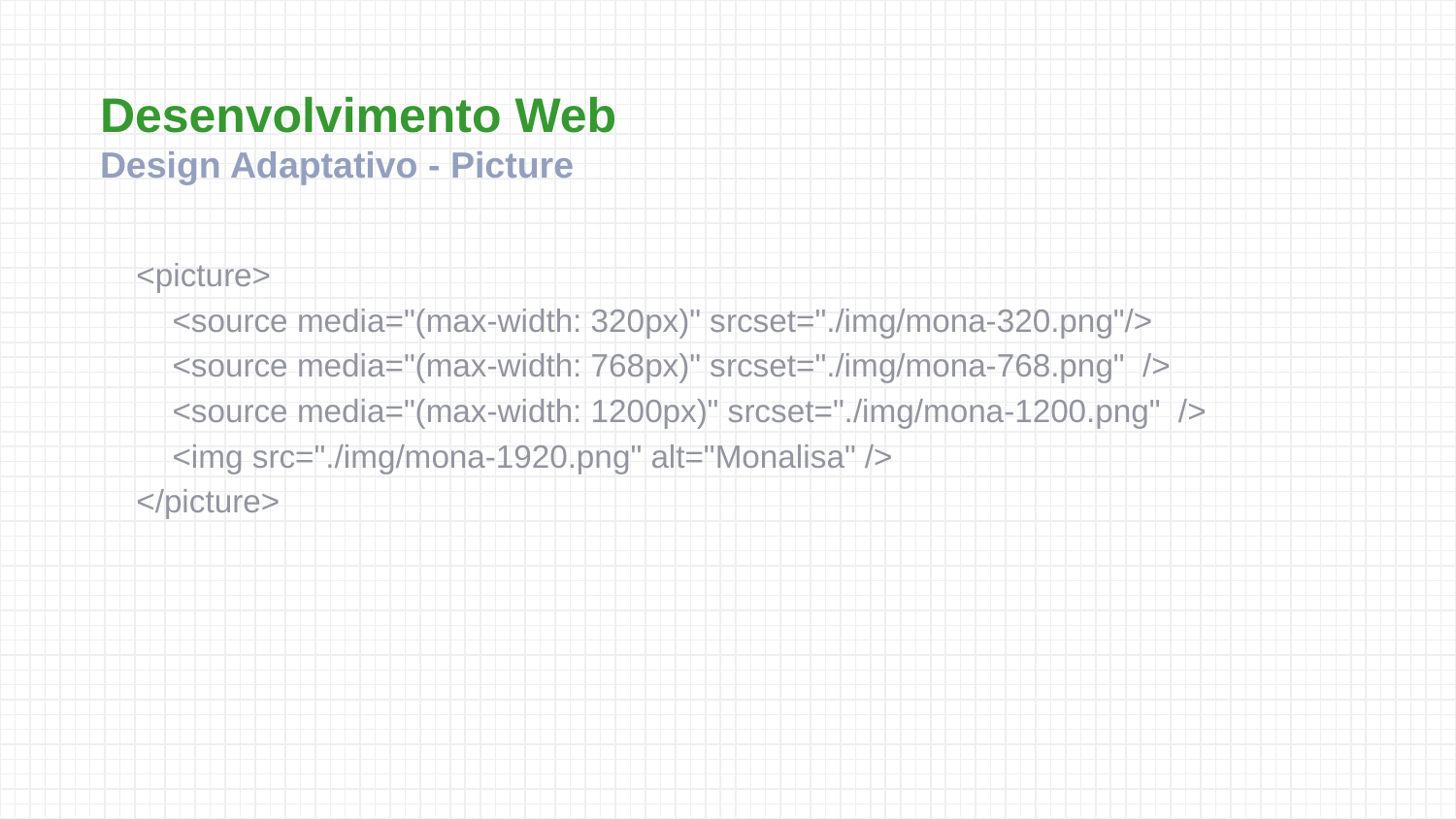

Desenvolvimento Web
Design Adaptativo - Picture

    <picture>
        <source media="(max-width: 320px)" srcset="./img/mona-320.png"/>
        <source media="(max-width: 768px)" srcset="./img/mona-768.png"  />
        <source media="(max-width: 1200px)" srcset="./img/mona-1200.png"  />
        <img src="./img/mona-1920.png" alt="Monalisa" />
    </picture>